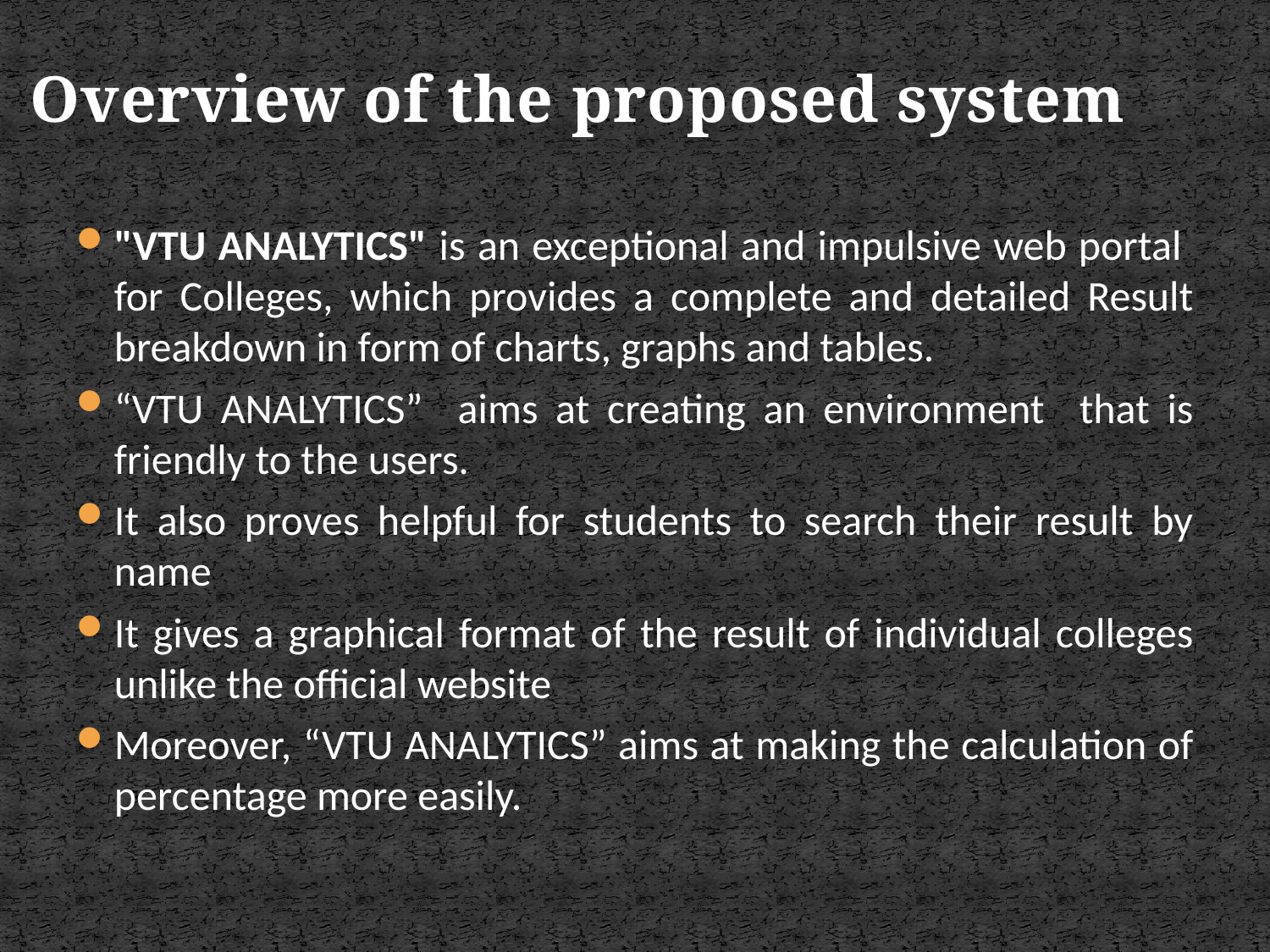

Overview of the proposed system
"VTU ANALYTICS" is an exceptional and impulsive web portal  for Colleges, which provides a complete and detailed Result breakdown in form of charts, graphs and tables.
“VTU ANALYTICS”  aims at creating an environment  that is friendly to the users.
It also proves helpful for students to search their result by name
It gives a graphical format of the result of individual colleges unlike the official website
Moreover, “VTU ANALYTICS” aims at making the calculation of percentage more easily.